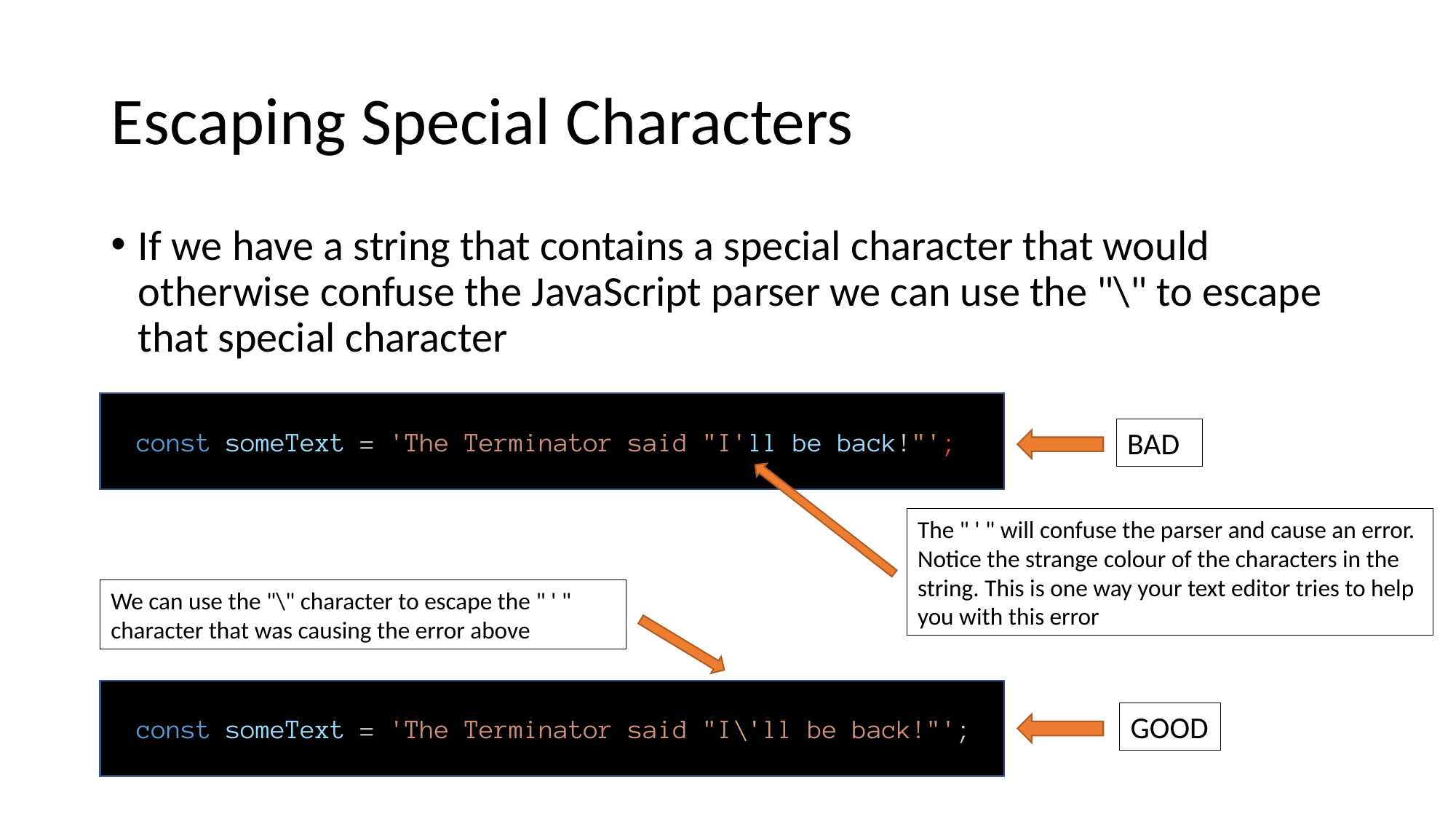

# Escaping Special Characters
If we have a string that contains a special character that would otherwise confuse the JavaScript parser we can use the "\" to escape that special character

const someText = 'The Terminator said "I'll be back!"';
BAD

The " ' " will confuse the parser and cause an error. Notice the strange colour of the characters in the string. This is one way your text editor tries to help you with this error
We can use the "\" character to escape the " ' " character that was causing the error above

GOOD
const someText = 'The Terminator said "I\'ll be back!"';